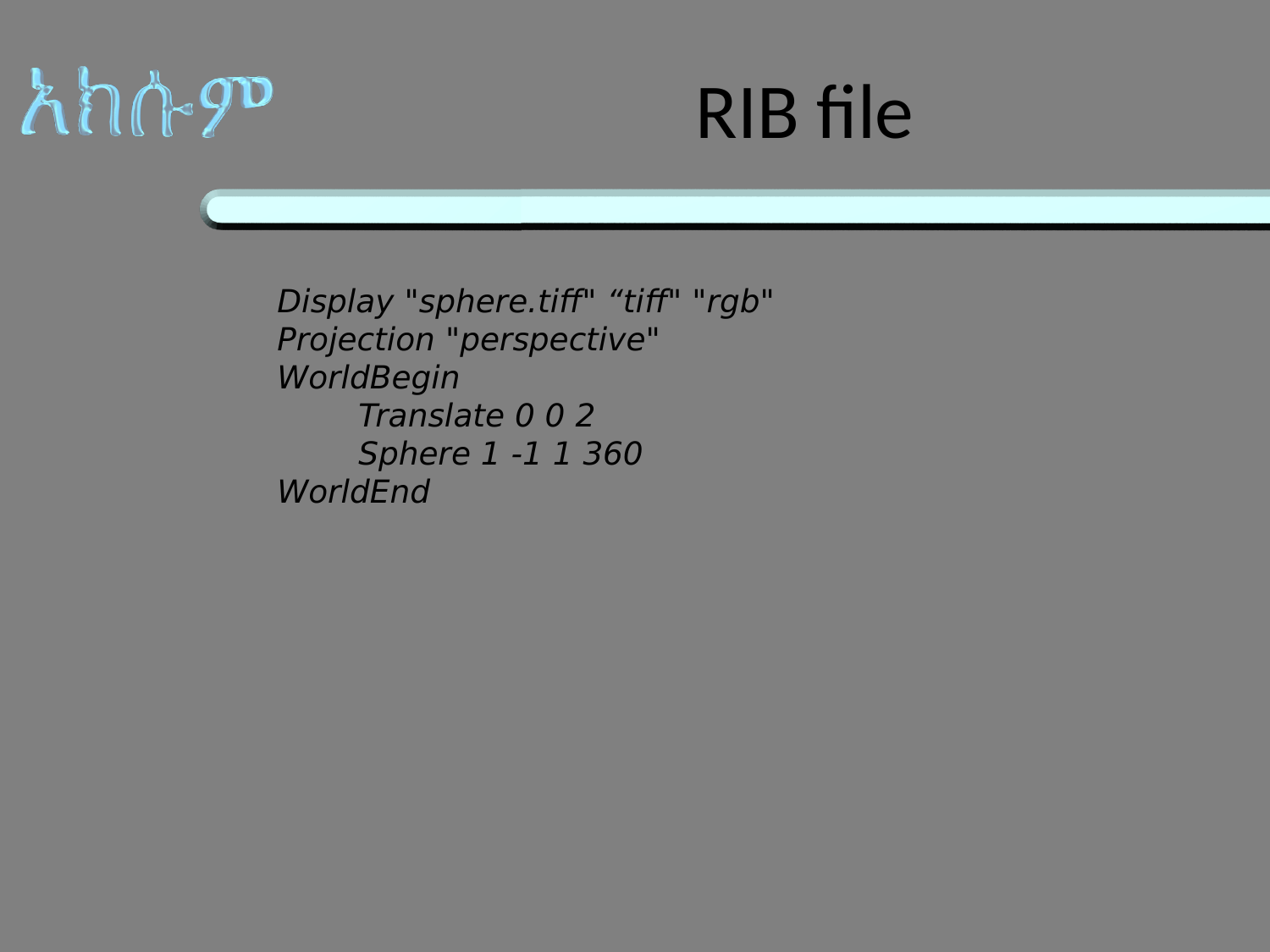

# RIB file
Display "sphere.tiff" “tiff" "rgb"
Projection "perspective"
WorldBegin
        Translate 0 0 2
        Sphere 1 -1 1 360
WorldEnd